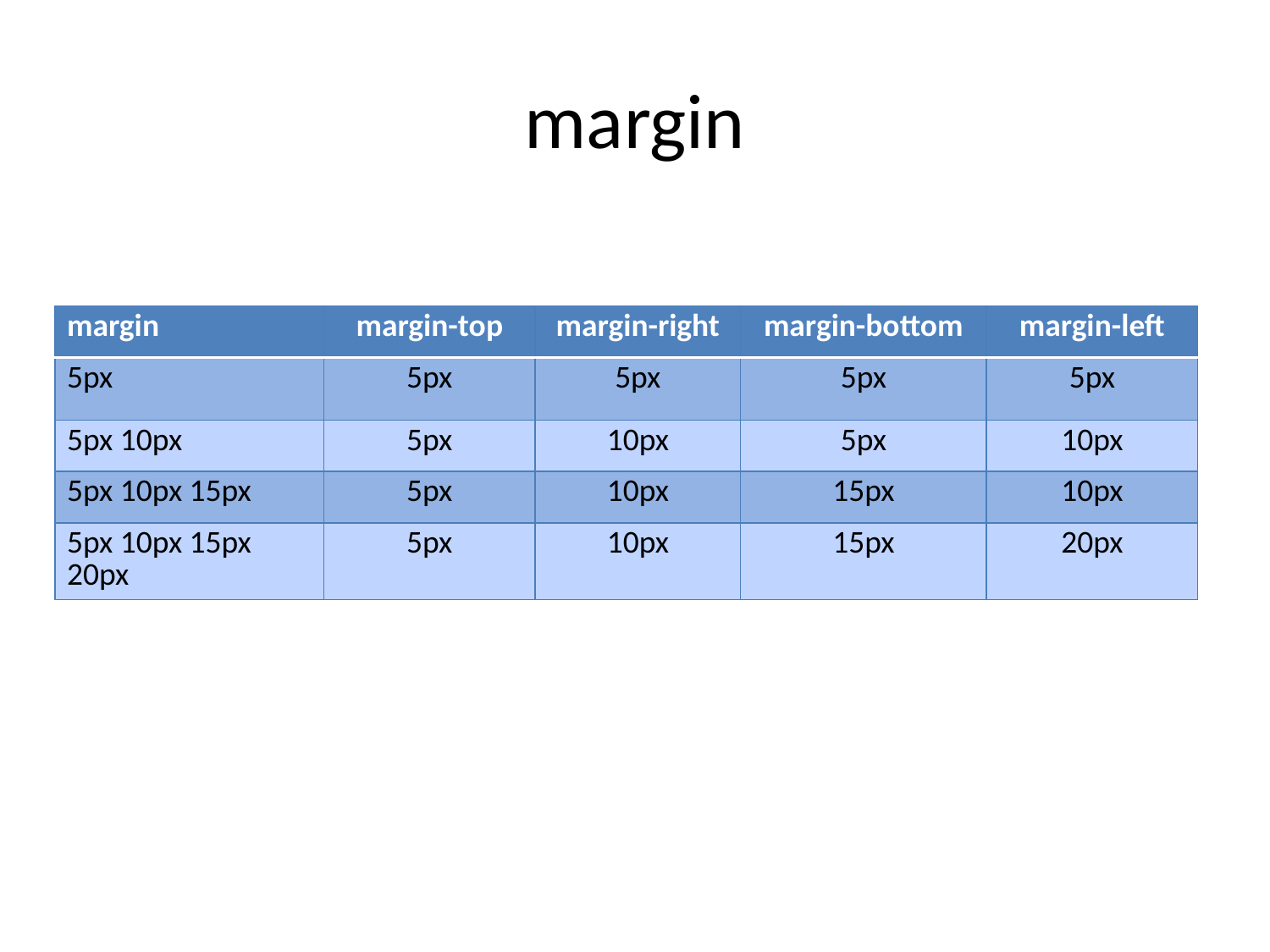

# margin
| margin | margin-top | margin-right | margin-bottom | margin-left |
| --- | --- | --- | --- | --- |
| 5px | 5px | 5px | 5px | 5px |
| 5px 10px | 5px | 10px | 5px | 10px |
| 5px 10px 15px | 5px | 10px | 15px | 10px |
| 5px 10px 15px 20px | 5px | 10px | 15px | 20px |